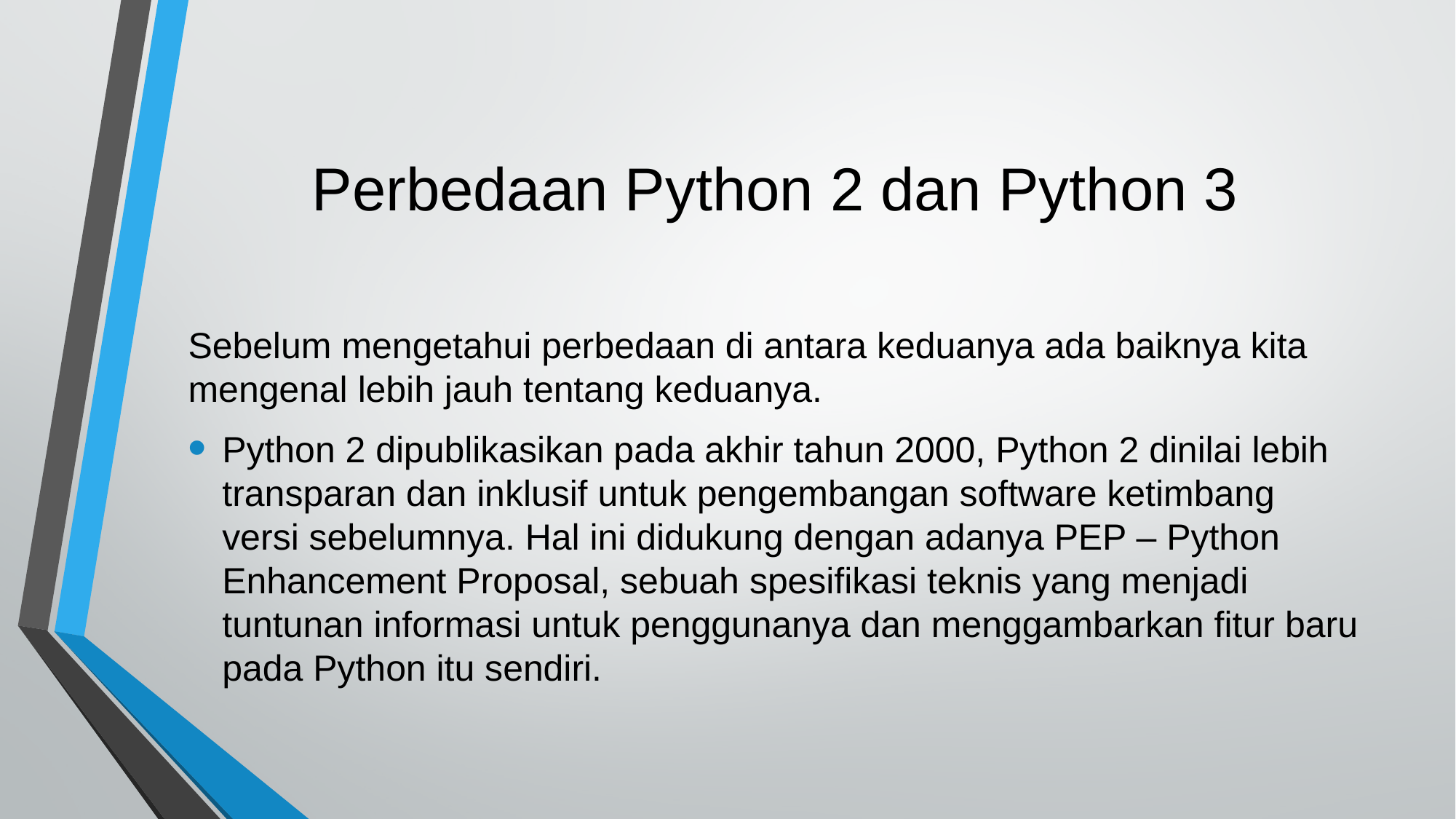

# Perbedaan Python 2 dan Python 3
Sebelum mengetahui perbedaan di antara keduanya ada baiknya kita mengenal lebih jauh tentang keduanya.
Python 2 dipublikasikan pada akhir tahun 2000, Python 2 dinilai lebih transparan dan inklusif untuk pengembangan software ketimbang versi sebelumnya. Hal ini didukung dengan adanya PEP – Python Enhancement Proposal, sebuah spesifikasi teknis yang menjadi tuntunan informasi untuk penggunanya dan menggambarkan fitur baru pada Python itu sendiri.